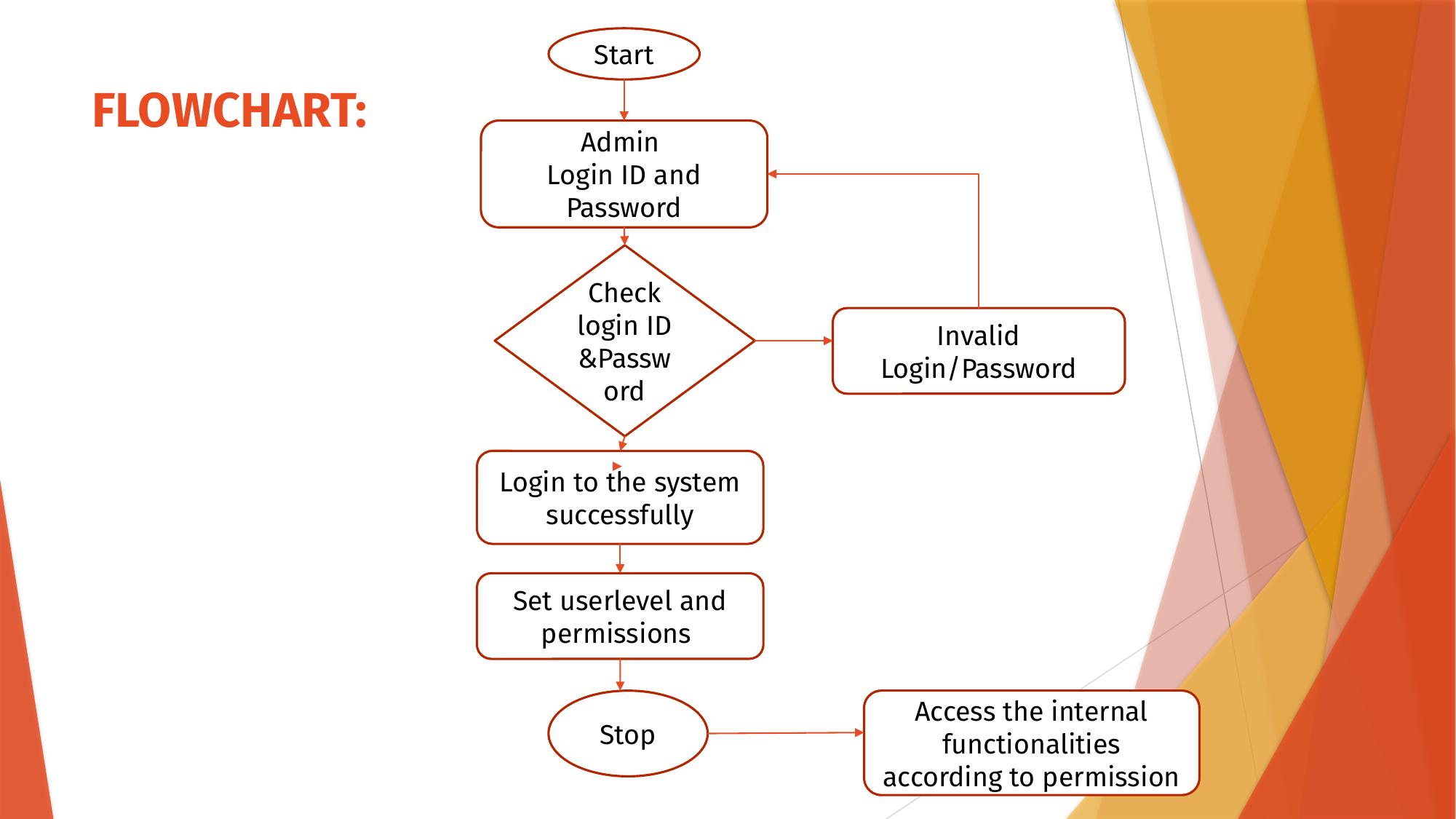

Start
# FLOWCHART:
Admin
Login ID and Password
Check login ID &Password
Invalid Login/Password
Login to the system successfully
Set userlevel and permissions
Stop
Access the internal functionalities according to permission